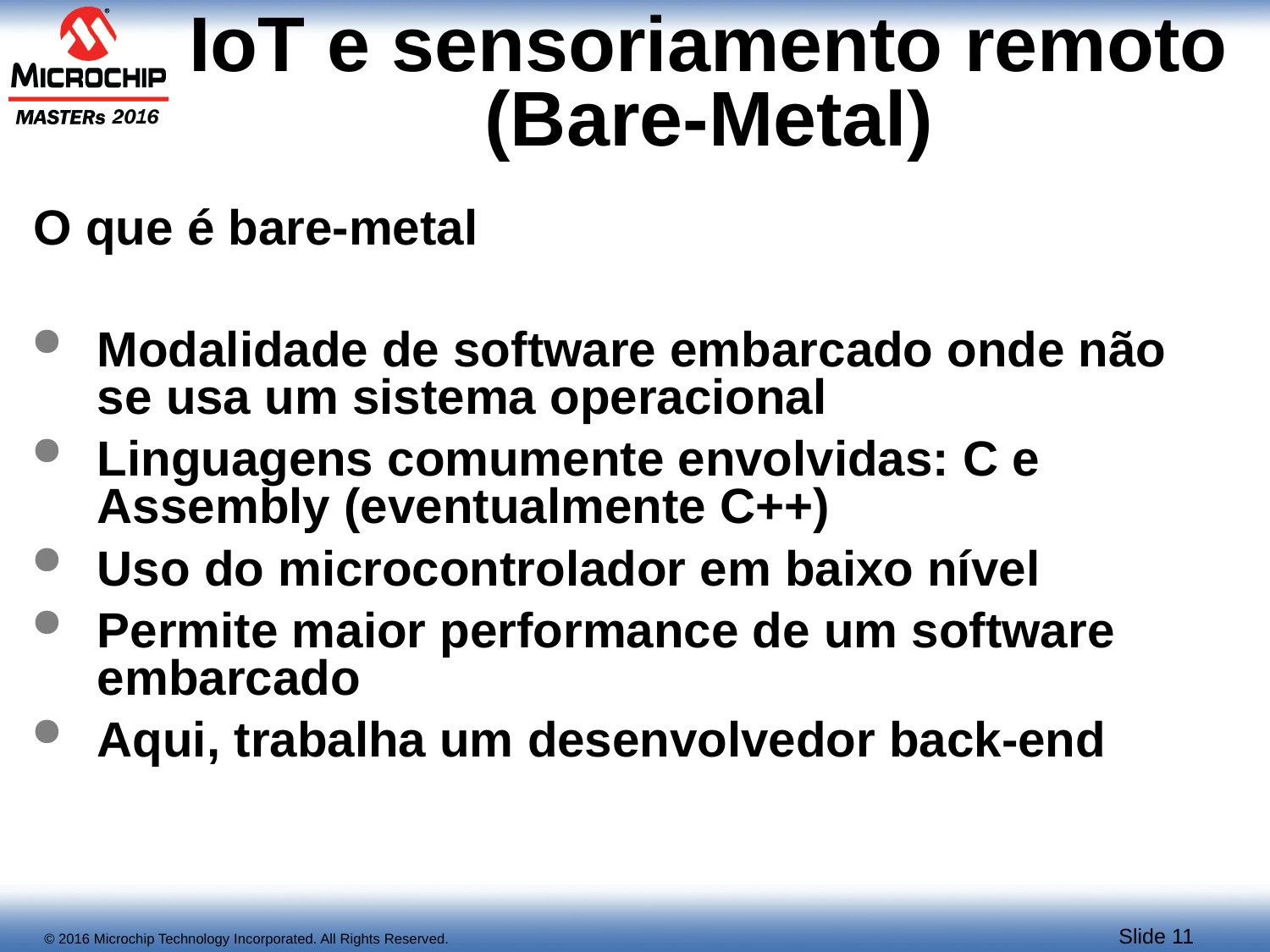

# IoT e sensoriamento remoto (Bare-Metal)
O que é bare-metal
Modalidade de software embarcado onde não se usa um sistema operacional
Linguagens comumente envolvidas: C e Assembly (eventualmente C++)
Uso do microcontrolador em baixo nível
Permite maior performance de um software embarcado
Aqui, trabalha um desenvolvedor back-end